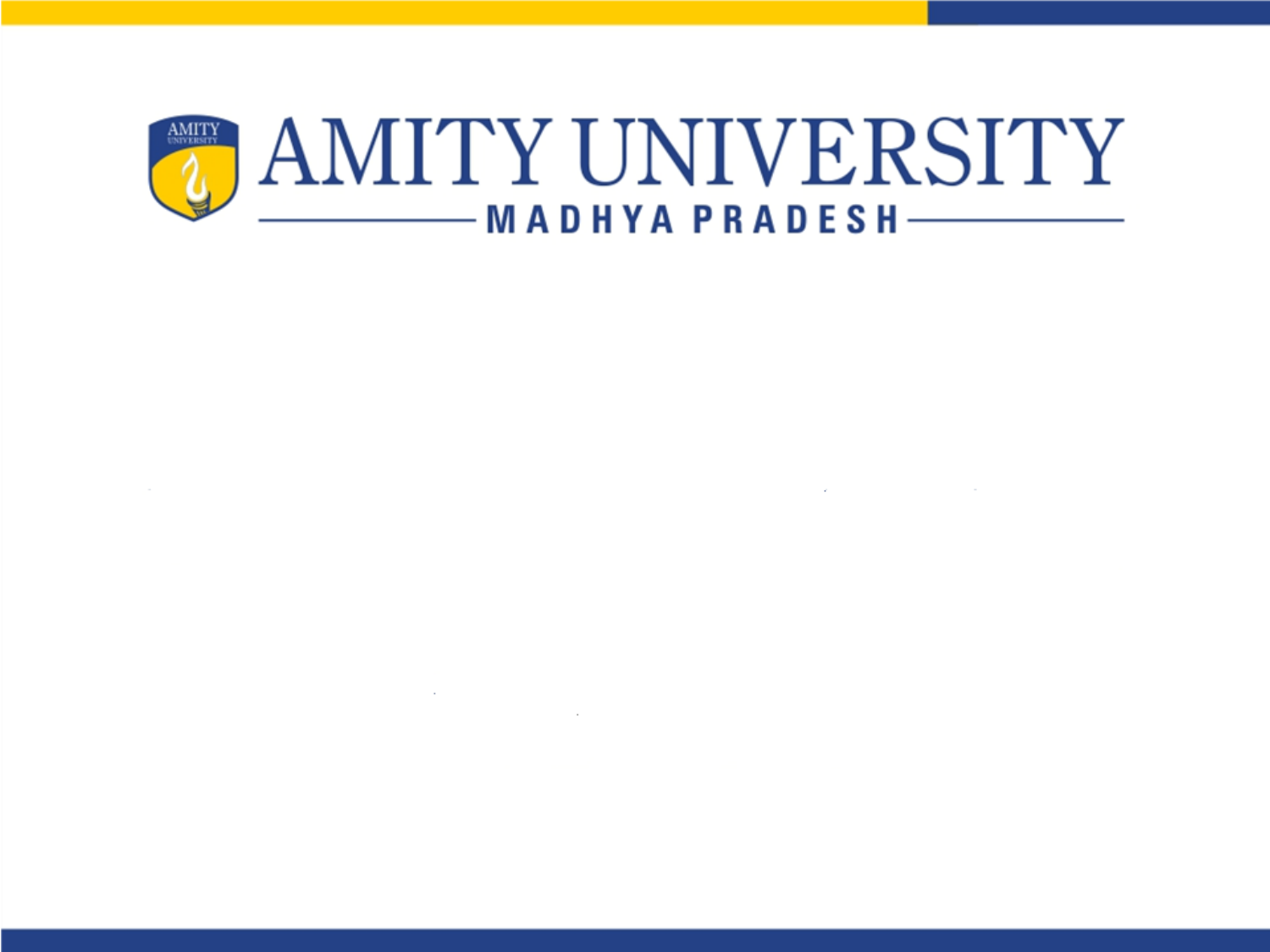

AMITY SCHOOL NGINEEAMITY SCHOOL OF ENGINEERING AND
             AMITY SCHOOL OF ENGINEERING AND
             TECHNOLOGY (